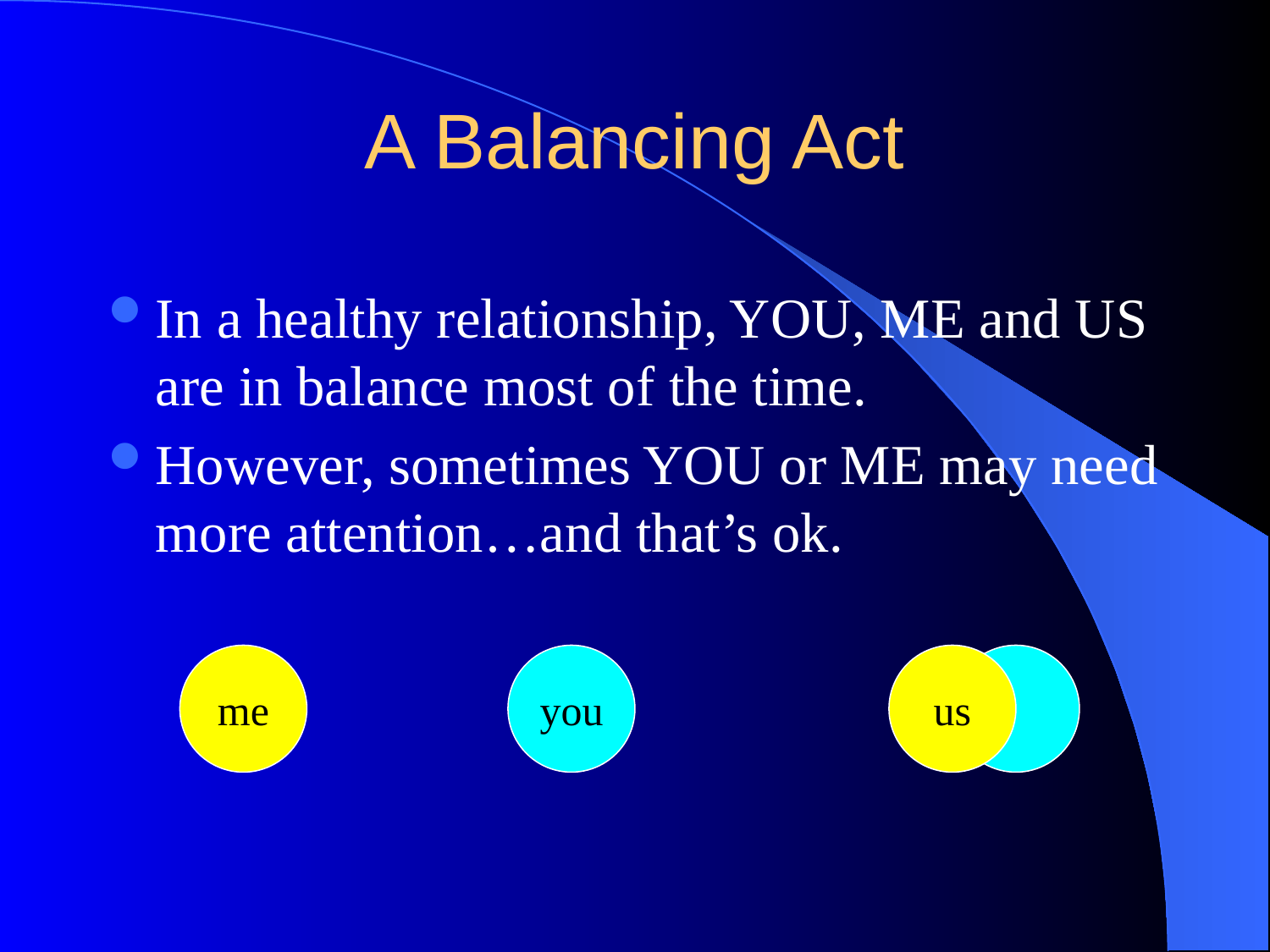

# A Balancing Act
In a healthy relationship, YOU, ME and US are in balance most of the time.
However, sometimes YOU or ME may need more attention…and that’s ok.
me
you
us